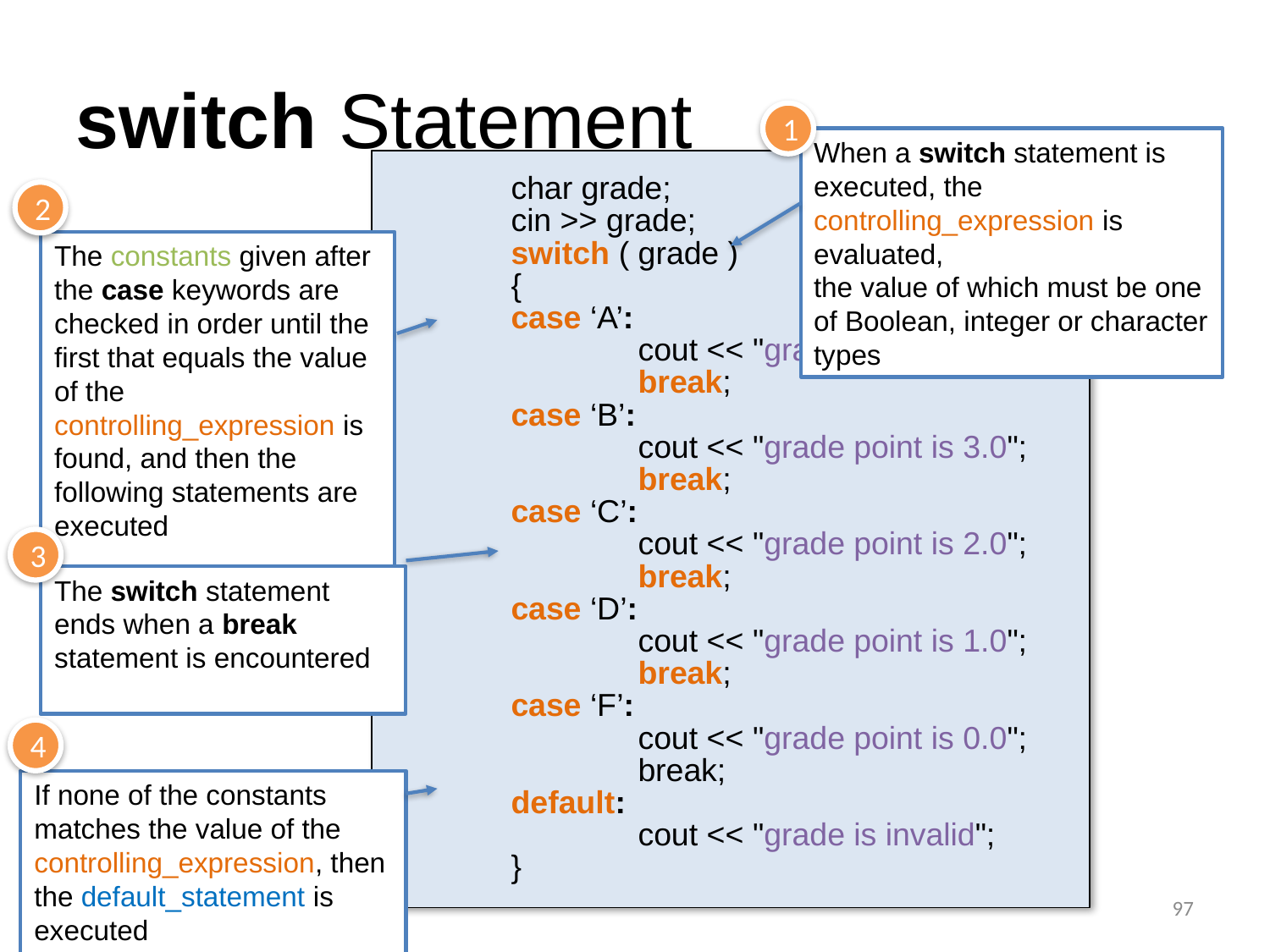

switch Statement
1
When a switch statement is executed, the controlling_expression is evaluated,
the value of which must be one of Boolean, integer or character types

	char grade;
	cin >> grade;
	switch ( grade )
	{
	case ‘A’:
		cout << "grade point is 4.0";
		break;
	case ‘B’:
		cout << "grade point is 3.0";
		break;
	case ‘C’:
		cout << "grade point is 2.0";
		break;
	case ‘D’:
		cout << "grade point is 1.0";
		break;
	case ‘F’:
		cout << "grade point is 0.0";
		break;
	default:
		cout << "grade is invalid";
	}
2
The constants given after the case keywords are checked in order until the first that equals the value of the controlling_expression is found, and then the following statements are executed

3

The switch statement ends when a break statement is encountered
4
If none of the constants matches the value of the controlling_expression, then the default_statement is executed

97